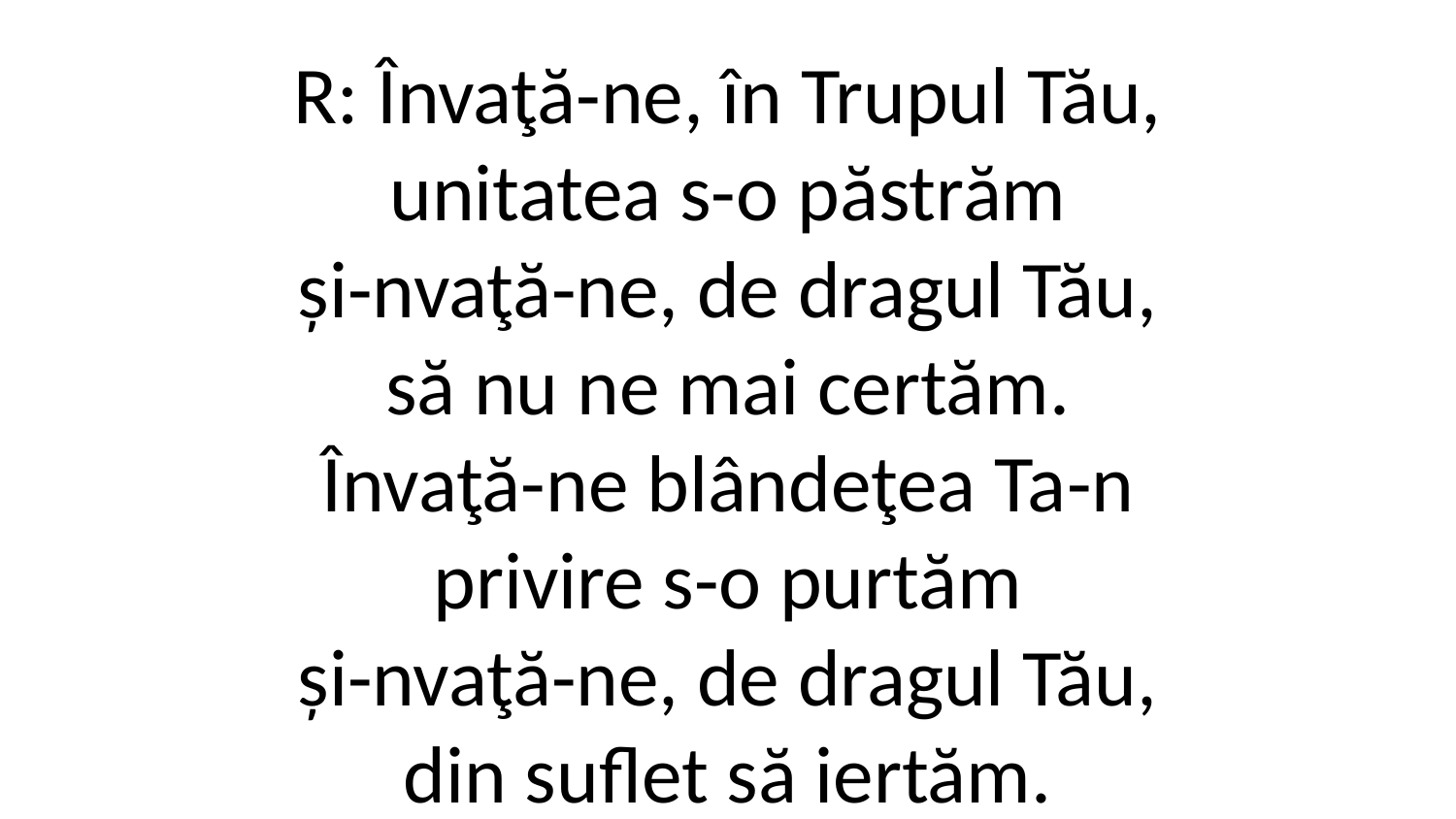

R: Învaţă-ne, în Trupul Tău,
unitatea s-­o păstrăm
și­-nvaţă-ne, de dragul Tău,
să nu ne mai certăm.
Învaţă-ne blândeţea Ta­-n
privire s-o purtăm
și-­nvaţă-ne, de dragul Tău,
din suflet să iertăm.